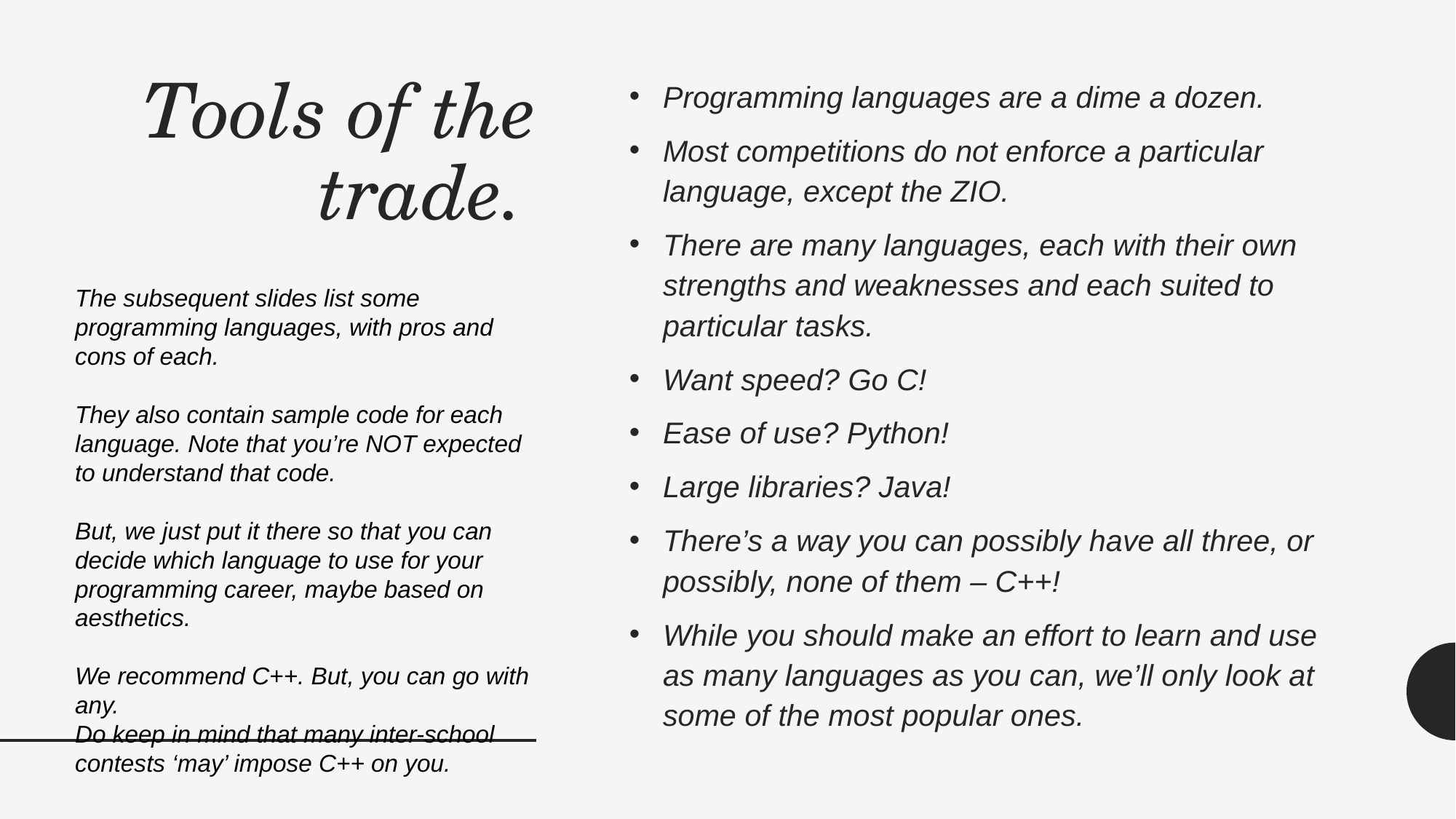

# Tools of the trade.
Programming languages are a dime a dozen.
Most competitions do not enforce a particular language, except the ZIO.
There are many languages, each with their own strengths and weaknesses and each suited to particular tasks.
Want speed? Go C!
Ease of use? Python!
Large libraries? Java!
There’s a way you can possibly have all three, or possibly, none of them – C++!
While you should make an effort to learn and use as many languages as you can, we’ll only look at some of the most popular ones.

The subsequent slides list some programming languages, with pros and cons of each.

They also contain sample code for each language. Note that you’re NOT expected to understand that code.

But, we just put it there so that you can decide which language to use for your programming career, maybe based on aesthetics.
We recommend C++. But, you can go with any.
Do keep in mind that many inter-school contests ‘may’ impose C++ on you.